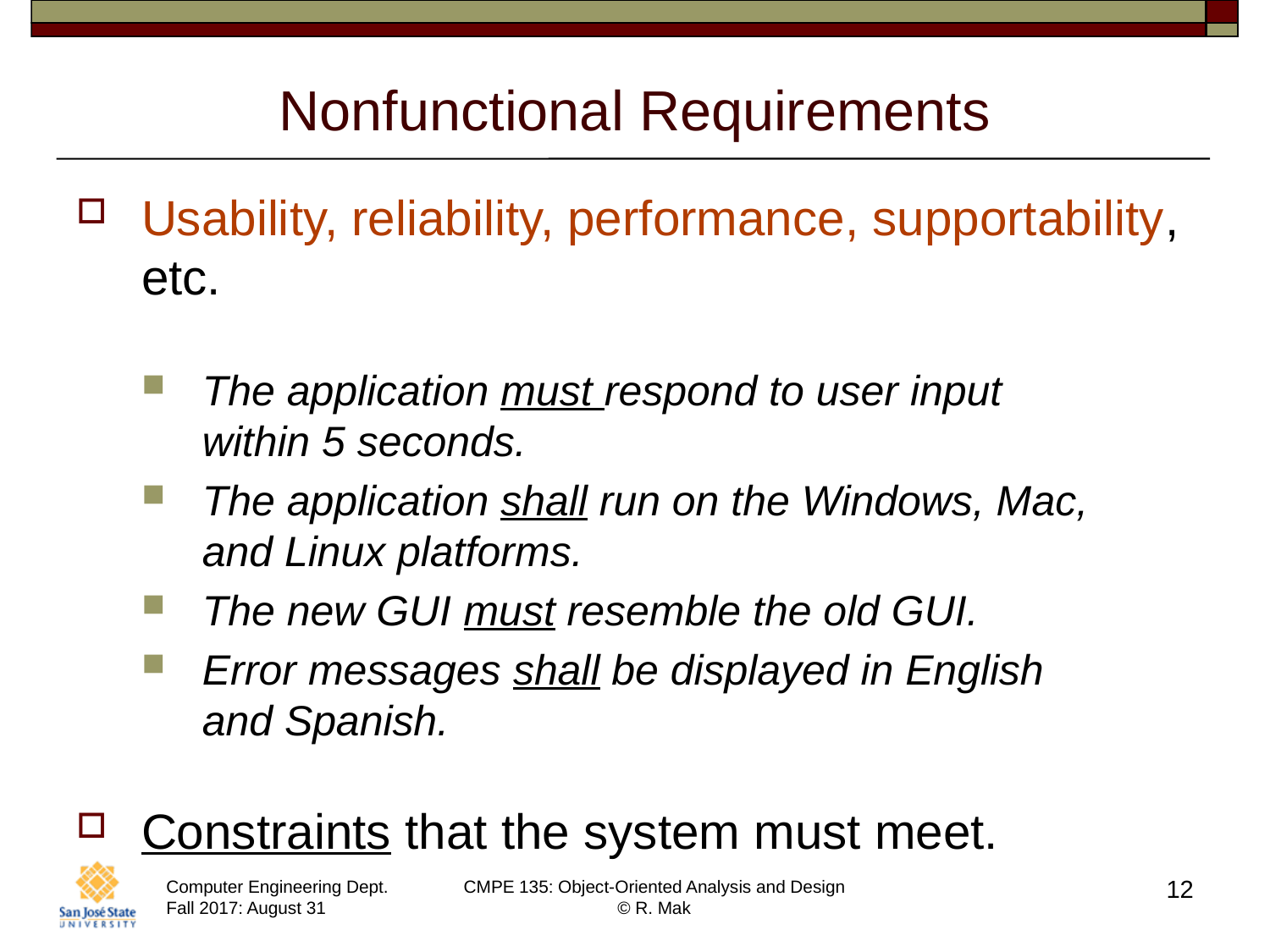

# Nonfunctional Requirements
Usability, reliability, performance, supportability, etc.

The application must respond to user input
within 5 seconds.
The application shall run on the Windows, Mac,
and Linux platforms.
The new GUI must resemble the old GUI.
Error messages shall be displayed in English
and Spanish.

Constraints that the system must meet.
12